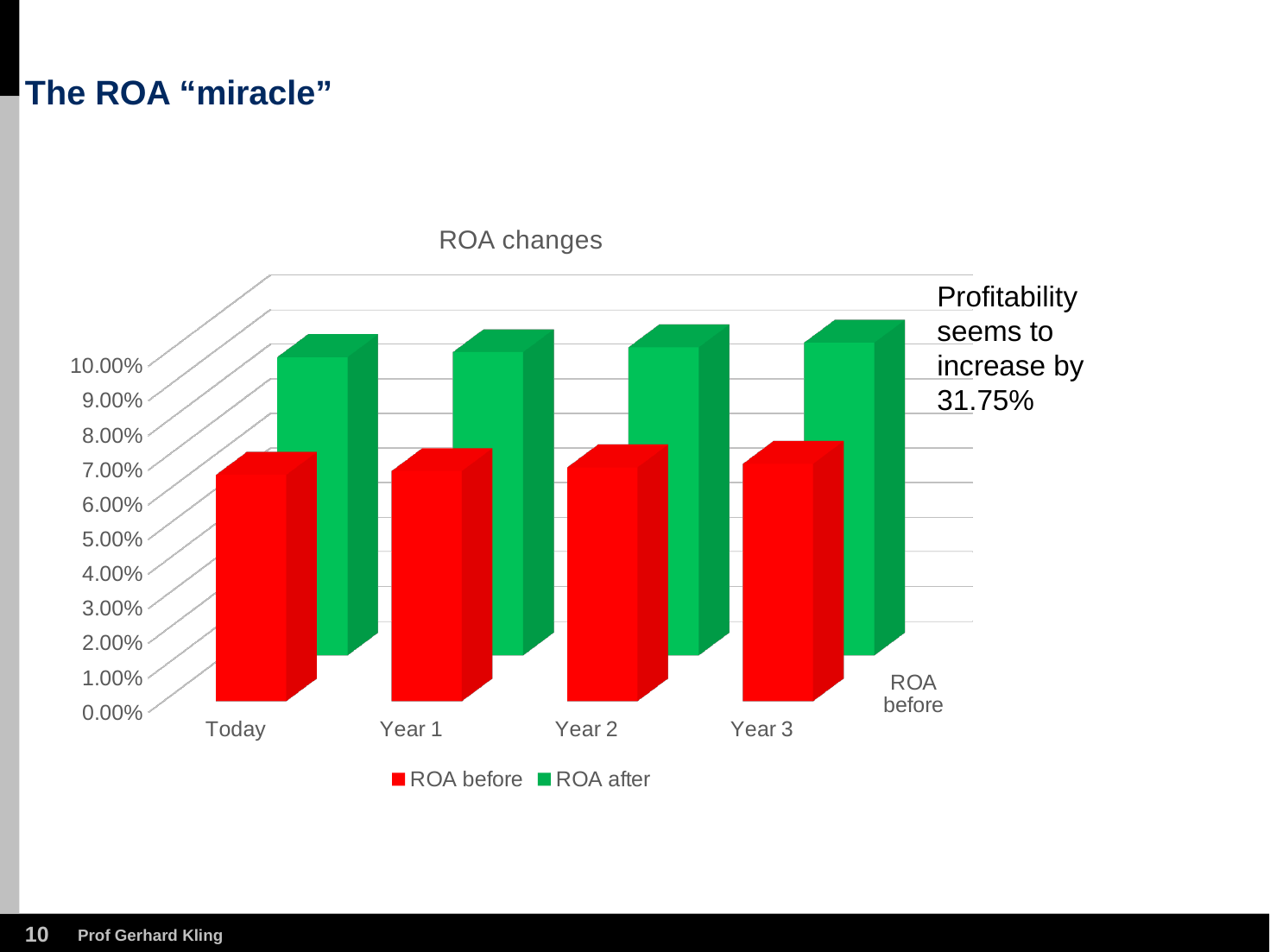

# The ROA “miracle”

[unsupported chart]

Profitability seems to increase by 31.75%
10
Prof Gerhard Kling